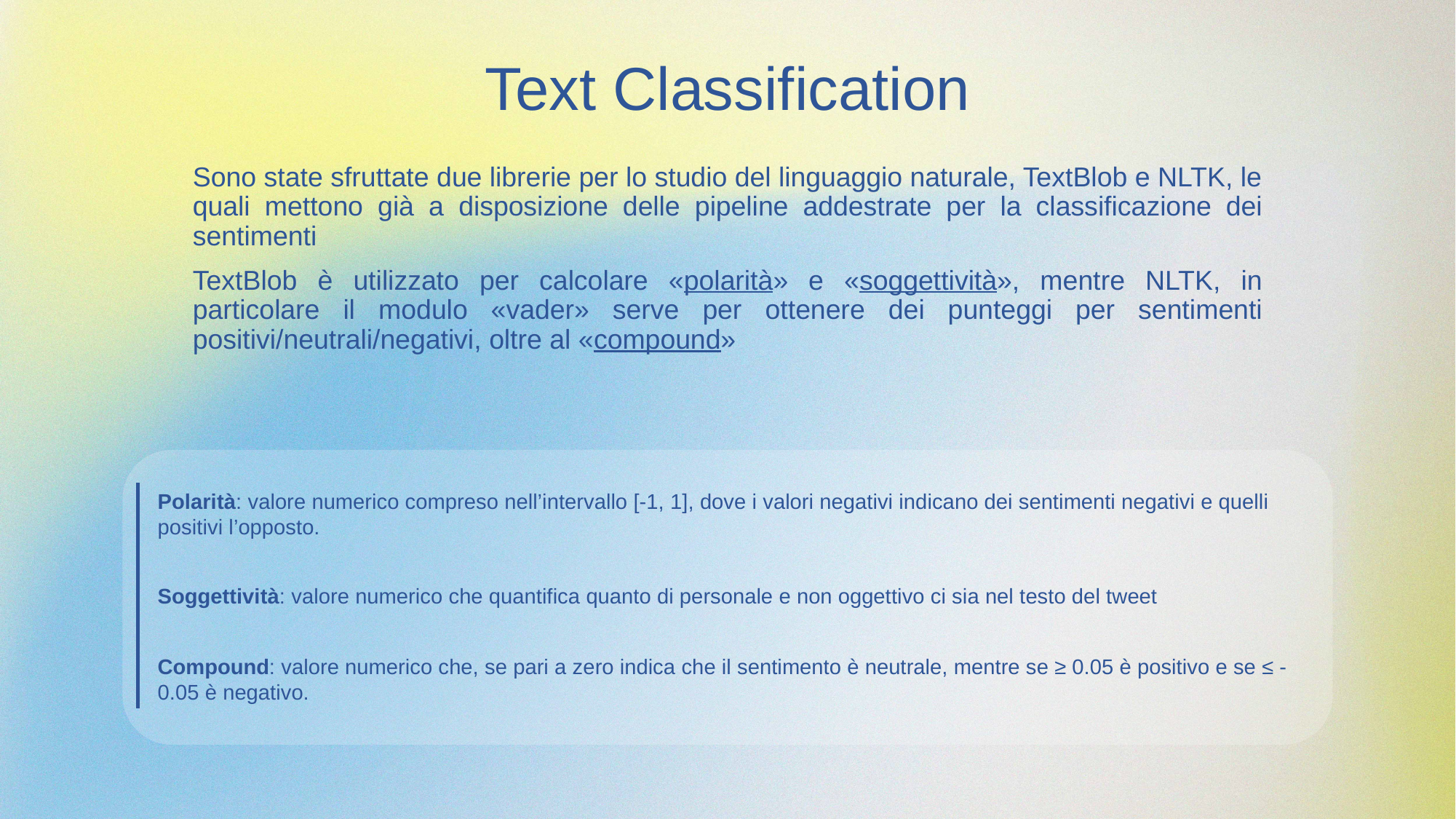

# Text Classification
Sono state sfruttate due librerie per lo studio del linguaggio naturale, TextBlob e NLTK, le quali mettono già a disposizione delle pipeline addestrate per la classificazione dei sentimenti
TextBlob è utilizzato per calcolare «polarità» e «soggettività», mentre NLTK, in particolare il modulo «vader» serve per ottenere dei punteggi per sentimenti positivi/neutrali/negativi, oltre al «compound»

Polarità: valore numerico compreso nell’intervallo [-1, 1], dove i valori negativi indicano dei sentimenti negativi e quelli positivi l’opposto.
Soggettività: valore numerico che quantifica quanto di personale e non oggettivo ci sia nel testo del tweet
Compound: valore numerico che, se pari a zero indica che il sentimento è neutrale, mentre se ≥ 0.05 è positivo e se ≤ -0.05 è negativo.